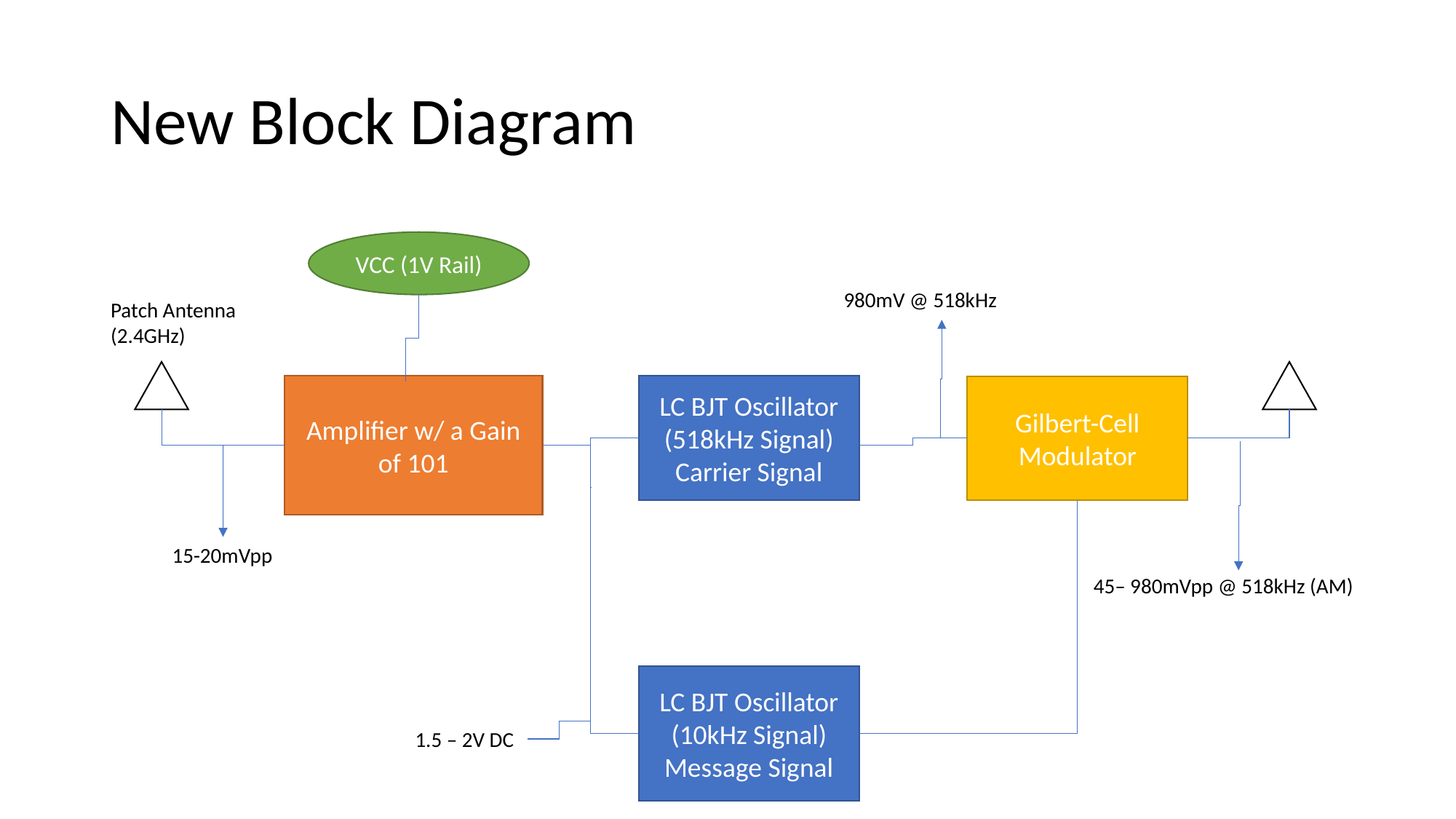

# New Block Diagram
VCC (1V Rail)
980mV @ 518kHz
Patch Antenna (2.4GHz)

Amplifier w/ a Gain of 101
LC BJT Oscillator (518kHz Signal)
Carrier Signal
Gilbert-Cell Modulator
15-20mVpp
45– 980mVpp @ 518kHz (AM)
LC BJT Oscillator
(10kHz Signal)
Message Signal
1.5 – 2V DC